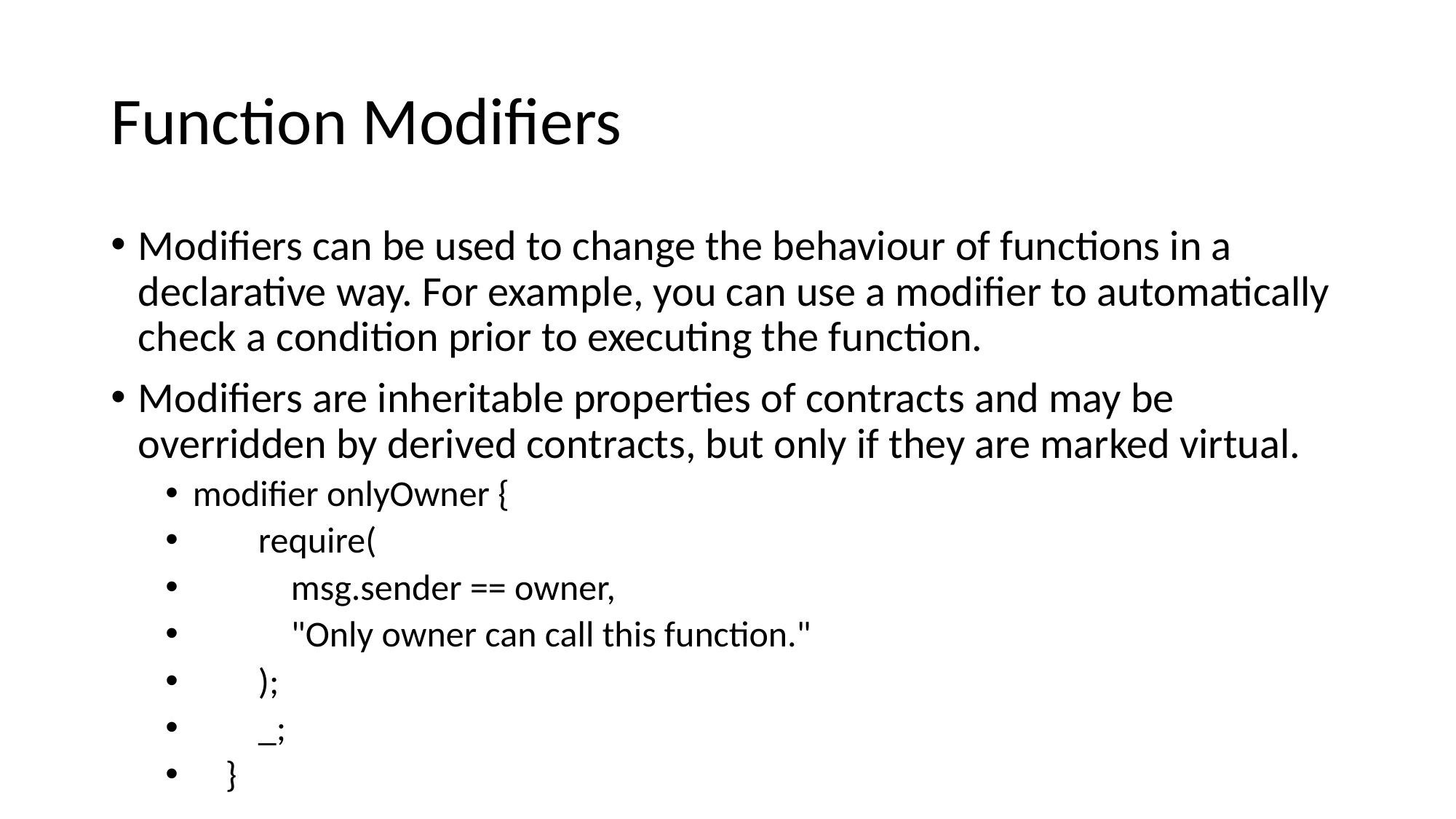

# Function Modifiers
Modifiers can be used to change the behaviour of functions in a declarative way. For example, you can use a modifier to automatically check a condition prior to executing the function.
Modifiers are inheritable properties of contracts and may be overridden by derived contracts, but only if they are marked virtual.
modifier onlyOwner {
        require(
            msg.sender == owner,
            "Only owner can call this function."
        );
        _;
    }